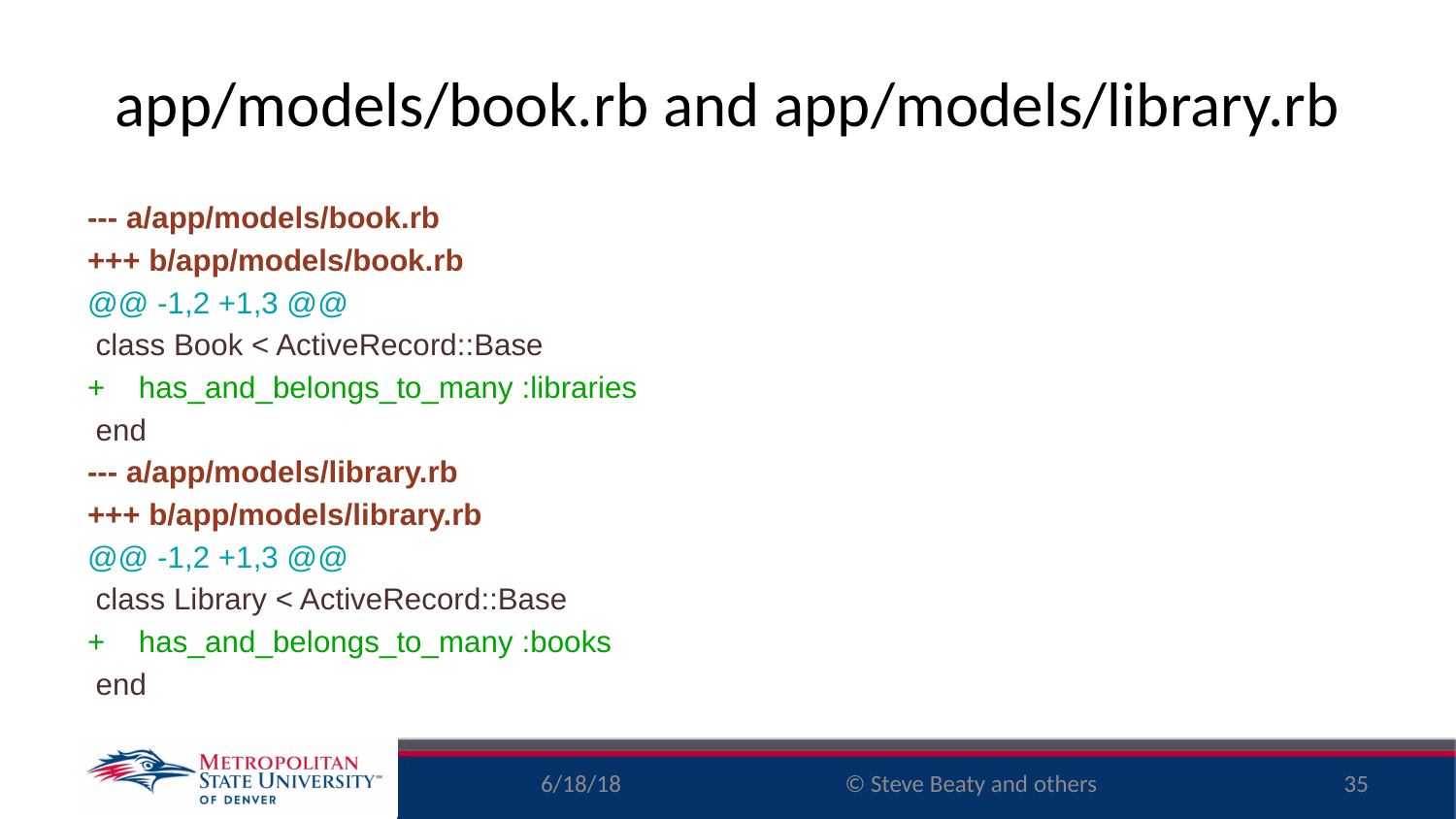

# app/models/book.rb and app/models/library.rb
--- a/app/models/book.rb
+++ b/app/models/book.rb
@@ -1,2 +1,3 @@
 class Book < ActiveRecord::Base
+    has_and_belongs_to_many :libraries
 end
--- a/app/models/library.rb
+++ b/app/models/library.rb
@@ -1,2 +1,3 @@
 class Library < ActiveRecord::Base
+    has_and_belongs_to_many :books
 end
6/18/18
35
© Steve Beaty and others